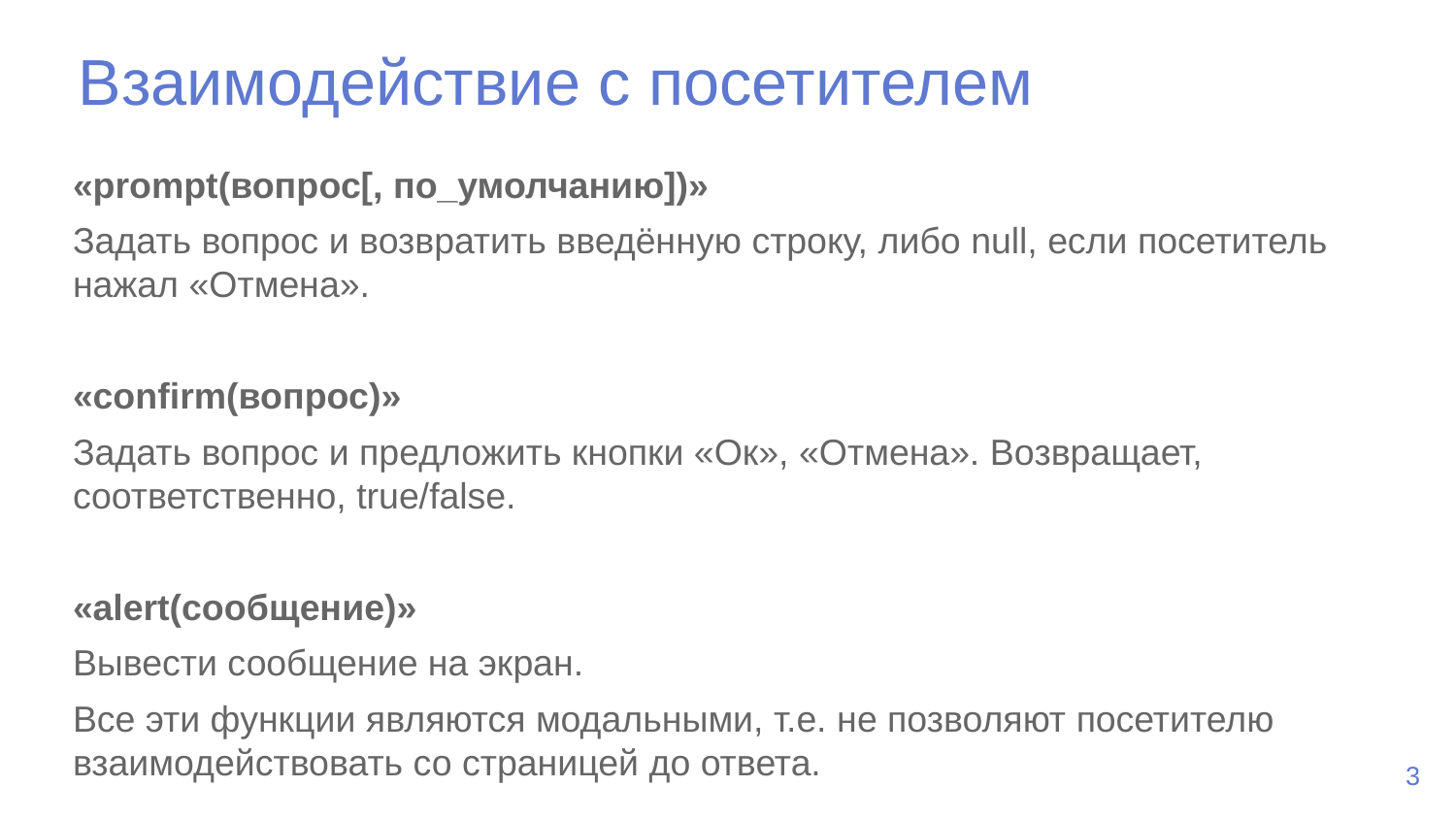

Взаимодействие с посетителем
«prompt(вопрос[, по_умолчанию])»
Задать вопрос и возвратить введённую строку, либо null, если посетитель нажал «Отмена».

«confirm(вопрос)»
Задать вопрос и предложить кнопки «Ок», «Отмена». Возвращает, соответственно, true/false.

«alert(сообщение)»
Вывести сообщение на экран.
Все эти функции являются модальными, т.е. не позволяют посетителю взаимодействовать со страницей до ответа.
3